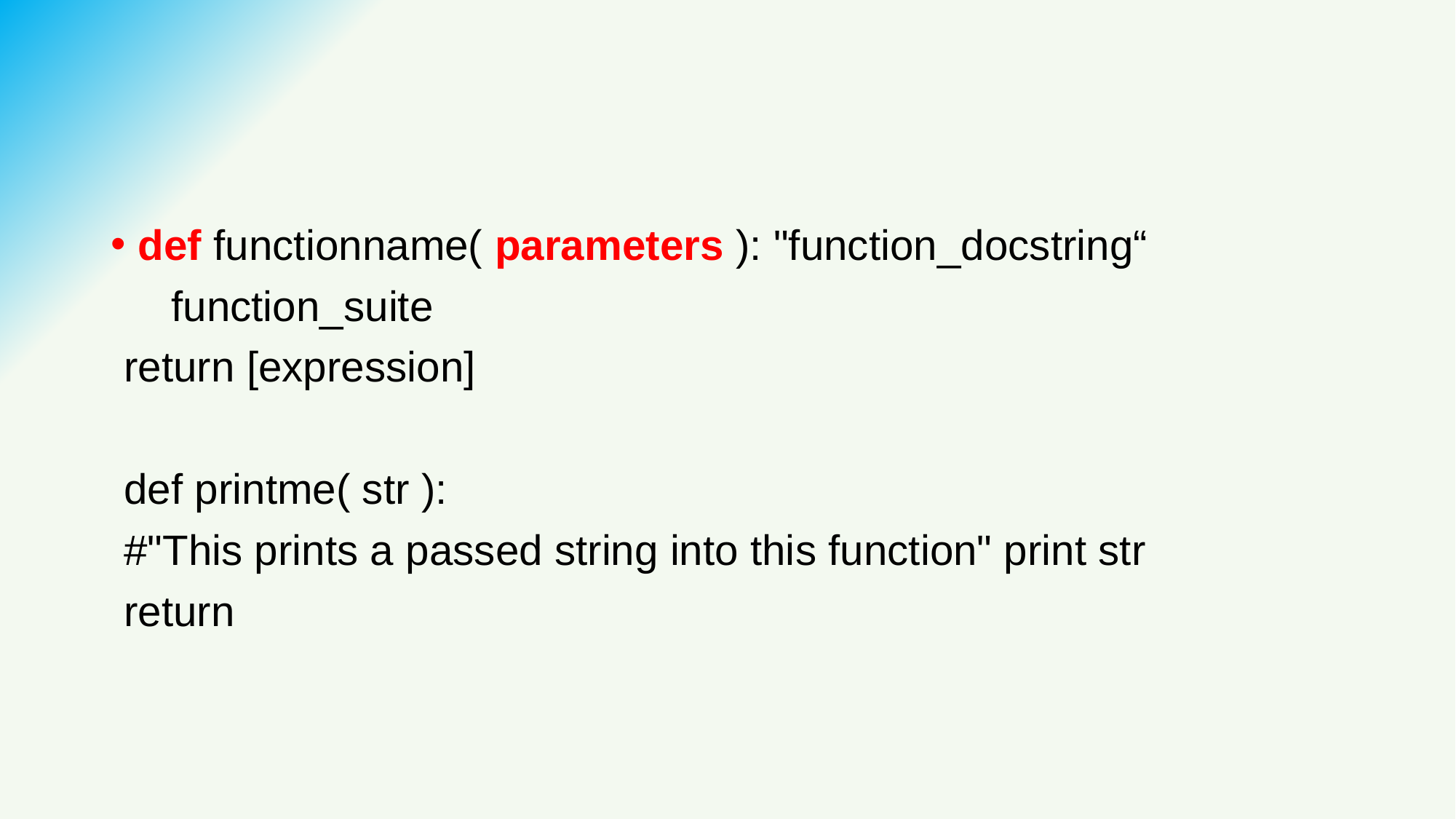

#
def functionname( parameters ): "function_docstring“
    function_suite
return [expression]

def printme( str ):
#"This prints a passed string into this function" print str
return